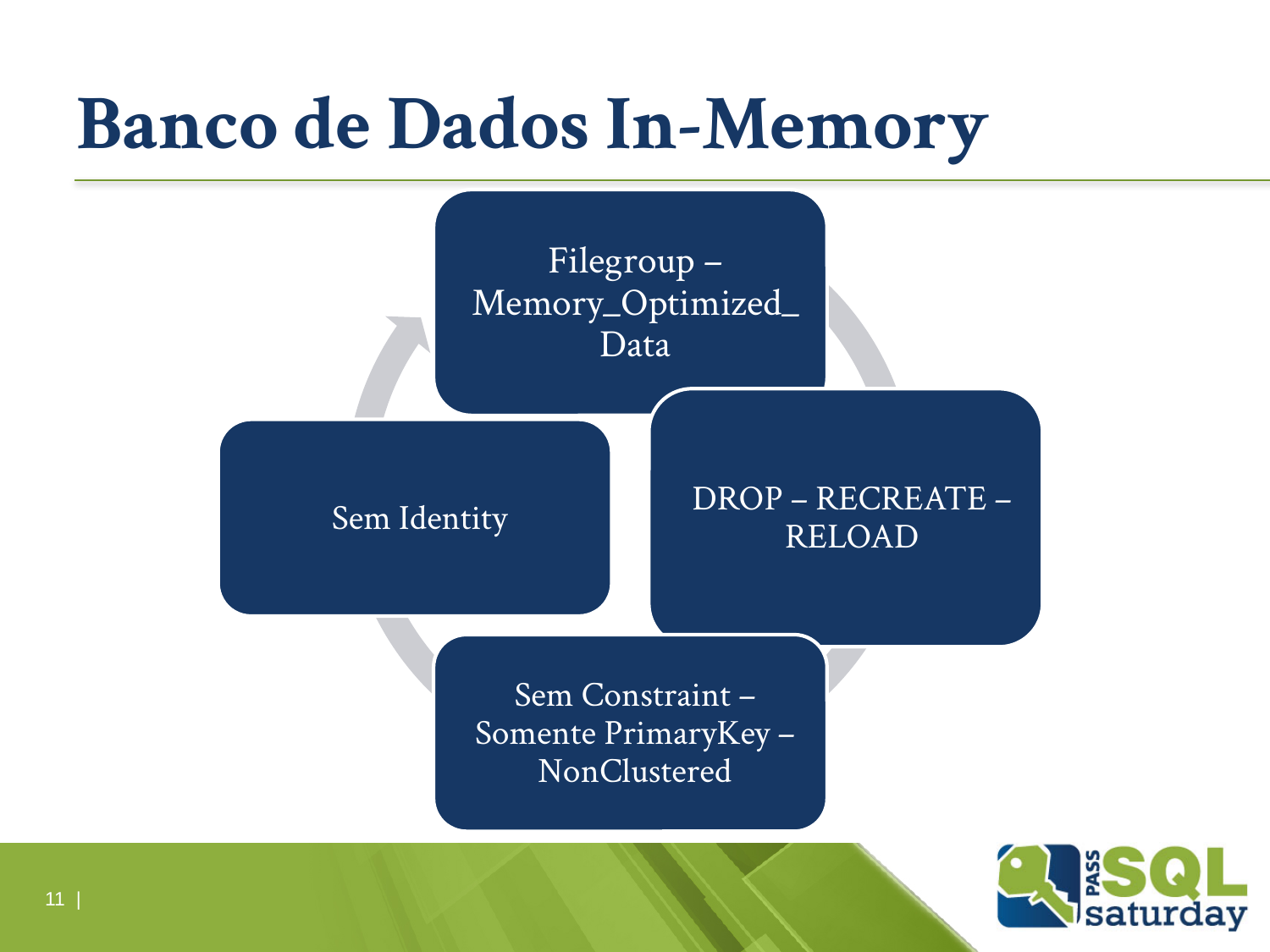

# Banco de Dados In-Memory
Filegroup – Memory_Optimized_Data
DROP – RECREATE – RELOAD
Sem Constraint – Somente PrimaryKey – NonClustered
Sem Identity
11  |